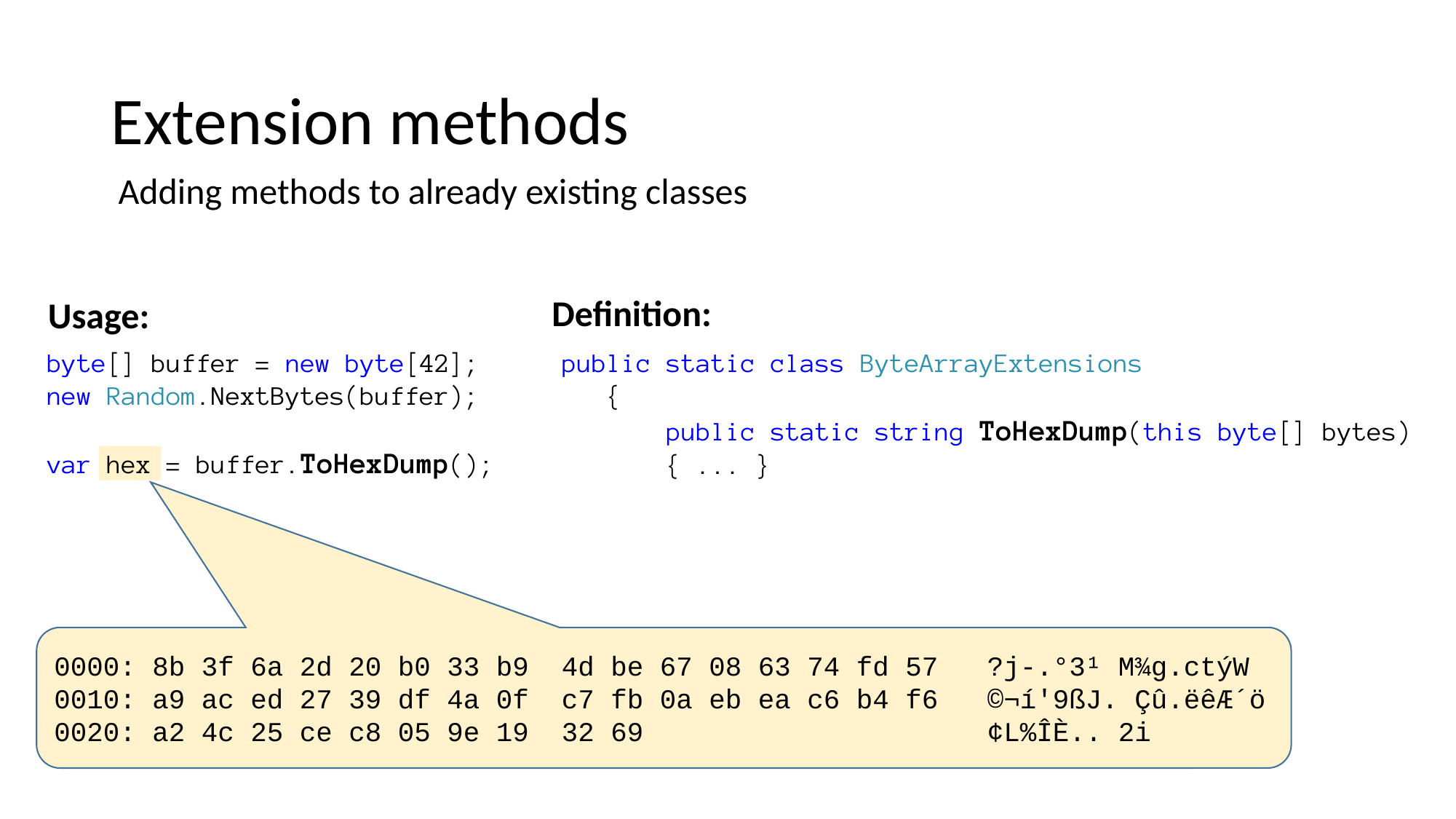

# Extension methods
Adding methods to already existing classes
Definition:
 public static class ByteArrayExtensions
    {
        public static string ToHexDump(this byte[] bytes)
        { ... }
Usage:
byte[] buffer = new byte[42];
new Random.NextBytes(buffer);

var hex = buffer.ToHexDump();

0000: 8b 3f 6a 2d 20 b0 33 b9  4d be 67 08 63 74 fd 57   ?j-.°3¹ M¾g.ctýW
0010: a9 ac ed 27 39 df 4a 0f  c7 fb 0a eb ea c6 b4 f6   ©¬í'9ßJ. Çû.ëêÆ´ö
0020: a2 4c 25 ce c8 05 9e 19  32 69                     ¢L%ÎÈ.. 2i